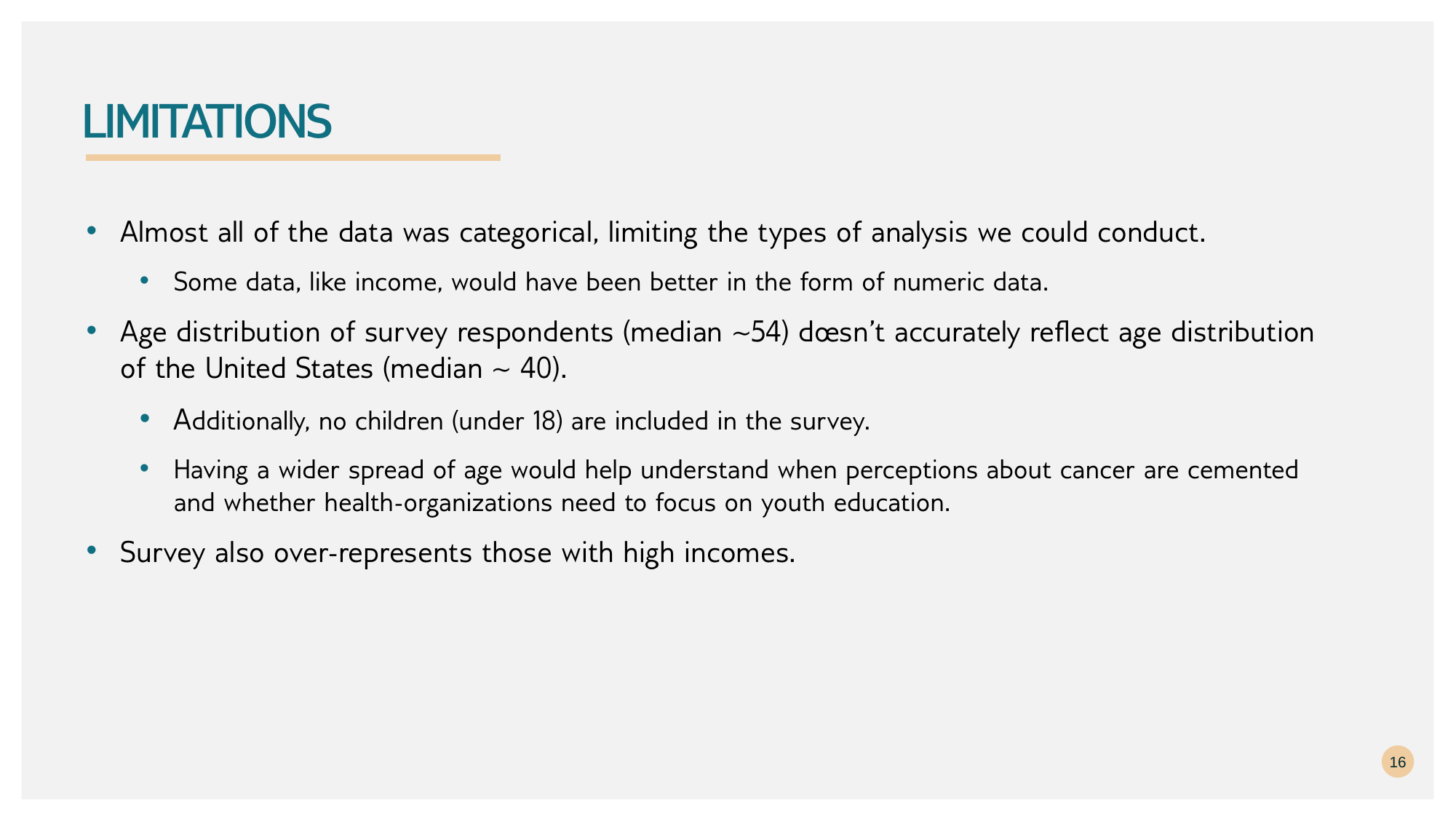

# limitations

Almost all of the data was categorical, limiting the types of analysis we could conduct.
Some data, like income, would have been better in the form of numeric data.
Age distribution of survey respondents (median ~54) doesn’t accurately reflect age distribution of the United States (median ~ 40).
Additionally, no children (under 18) are included in the survey.
Having a wider spread of age would help understand when perceptions about cancer are cemented and whether health-organizations need to focus on youth education.
Survey also over-represents those with high incomes.
16